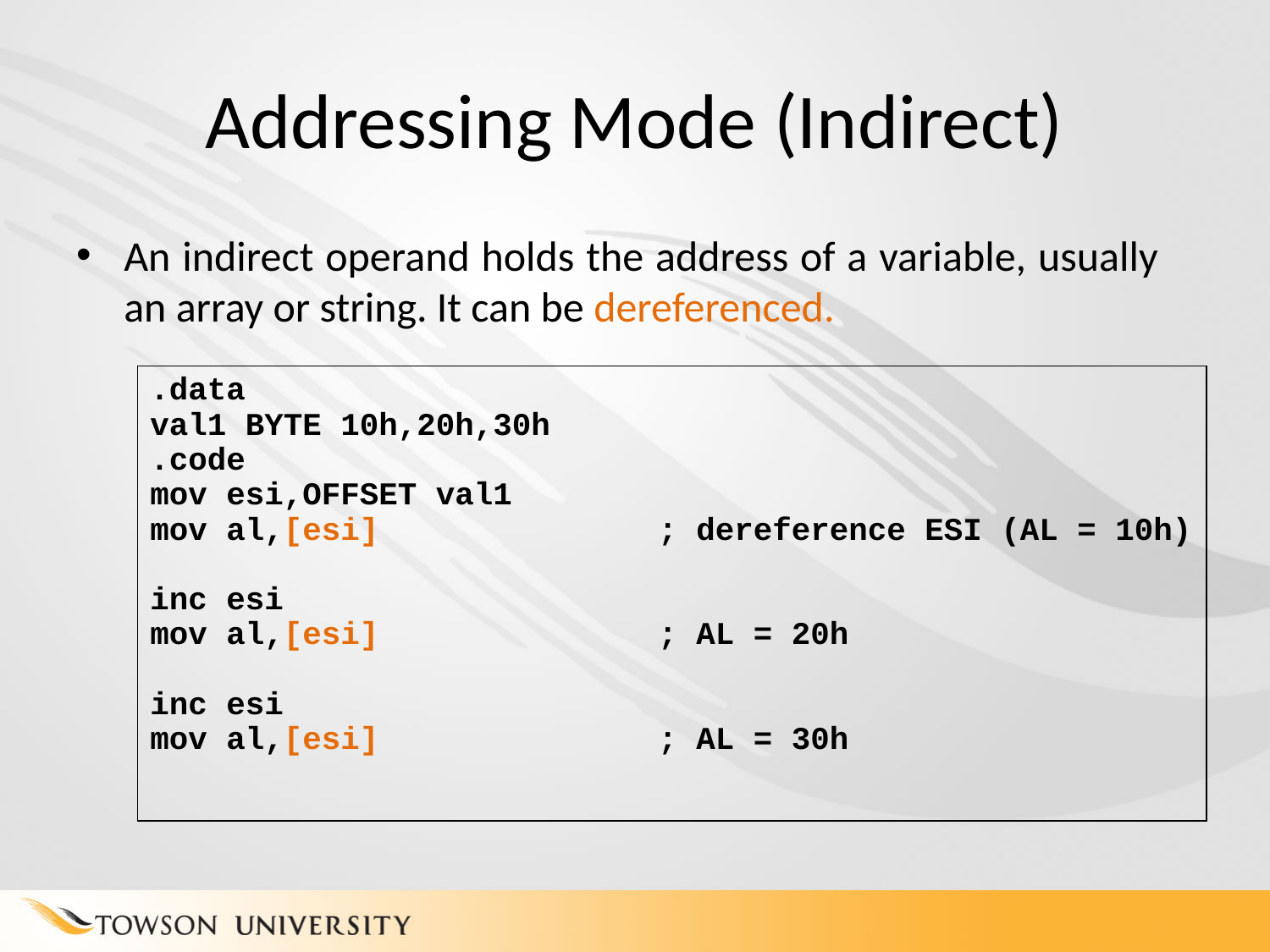

# Addressing Mode (Indirect)
An indirect operand holds the address of a variable, usually   an array or string. It can be dereferenced.
.data
val1 BYTE 10h,20h,30h
.code
mov esi,OFFSET val1
mov al,[esi]	; dereference ESI (AL = 10h)

inc esi
mov al,[esi]	; AL = 20h

inc esi
mov al,[esi]	; AL = 30h